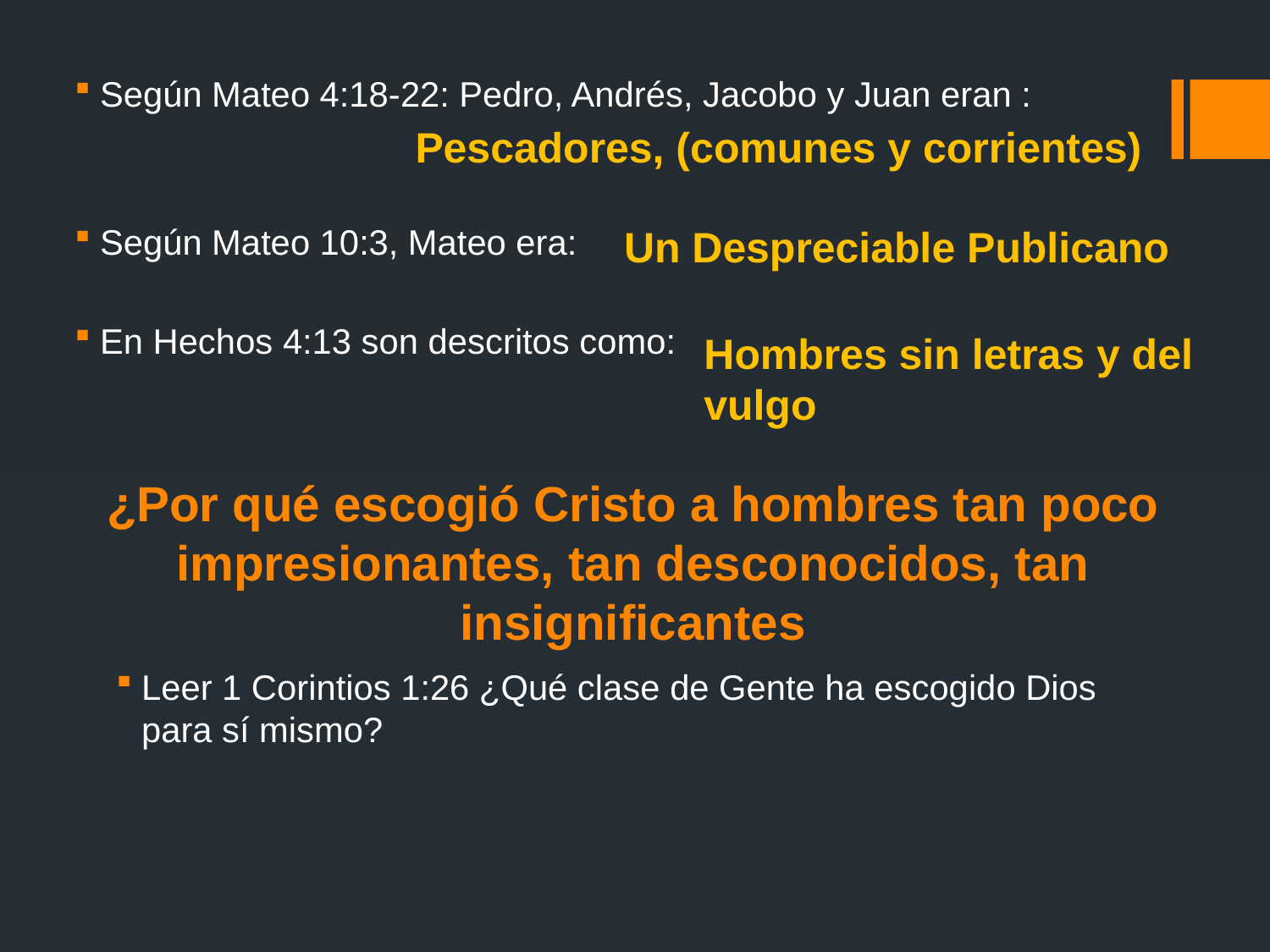

Según Mateo 4:18-22: Pedro, Andrés, Jacobo y Juan eran :

Según Mateo 10:3, Mateo era:

En Hechos 4:13 son descritos como:
Pescadores, (comunes y corrientes)
Un Despreciable Publicano
Hombres sin letras y del vulgo
¿Por qué escogió Cristo a hombres tan poco impresionantes, tan desconocidos, tan insignificantes
Leer 1 Corintios 1:26 ¿Qué clase de Gente ha escogido Dios para sí mismo?